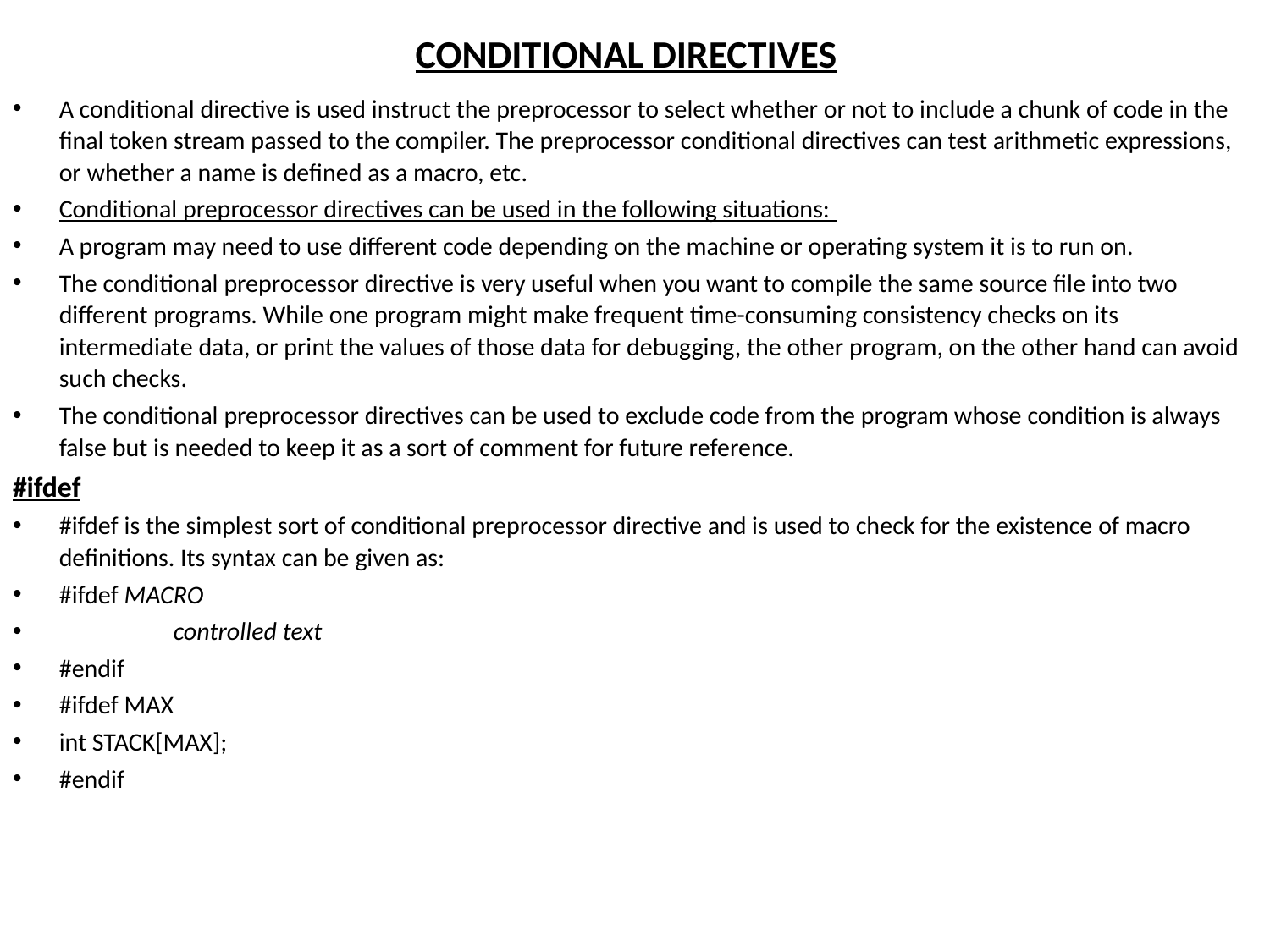

# CONDITIONAL DIRECTIVES
A conditional directive is used instruct the preprocessor to select whether or not to include a chunk of code in the final token stream passed to the compiler. The preprocessor conditional directives can test arithmetic expressions, or whether a name is defined as a macro, etc.
Conditional preprocessor directives can be used in the following situations:
A program may need to use different code depending on the machine or operating system it is to run on.
The conditional preprocessor directive is very useful when you want to compile the same source file into two different programs. While one program might make frequent time-consuming consistency checks on its intermediate data, or print the values of those data for debugging, the other program, on the other hand can avoid such checks.
The conditional preprocessor directives can be used to exclude code from the program whose condition is always false but is needed to keep it as a sort of comment for future reference.
#ifdef
#ifdef is the simplest sort of conditional preprocessor directive and is used to check for the existence of macro definitions. Its syntax can be given as:
#ifdef MACRO
	controlled text
#endif
#ifdef MAX
int STACK[MAX];
#endif